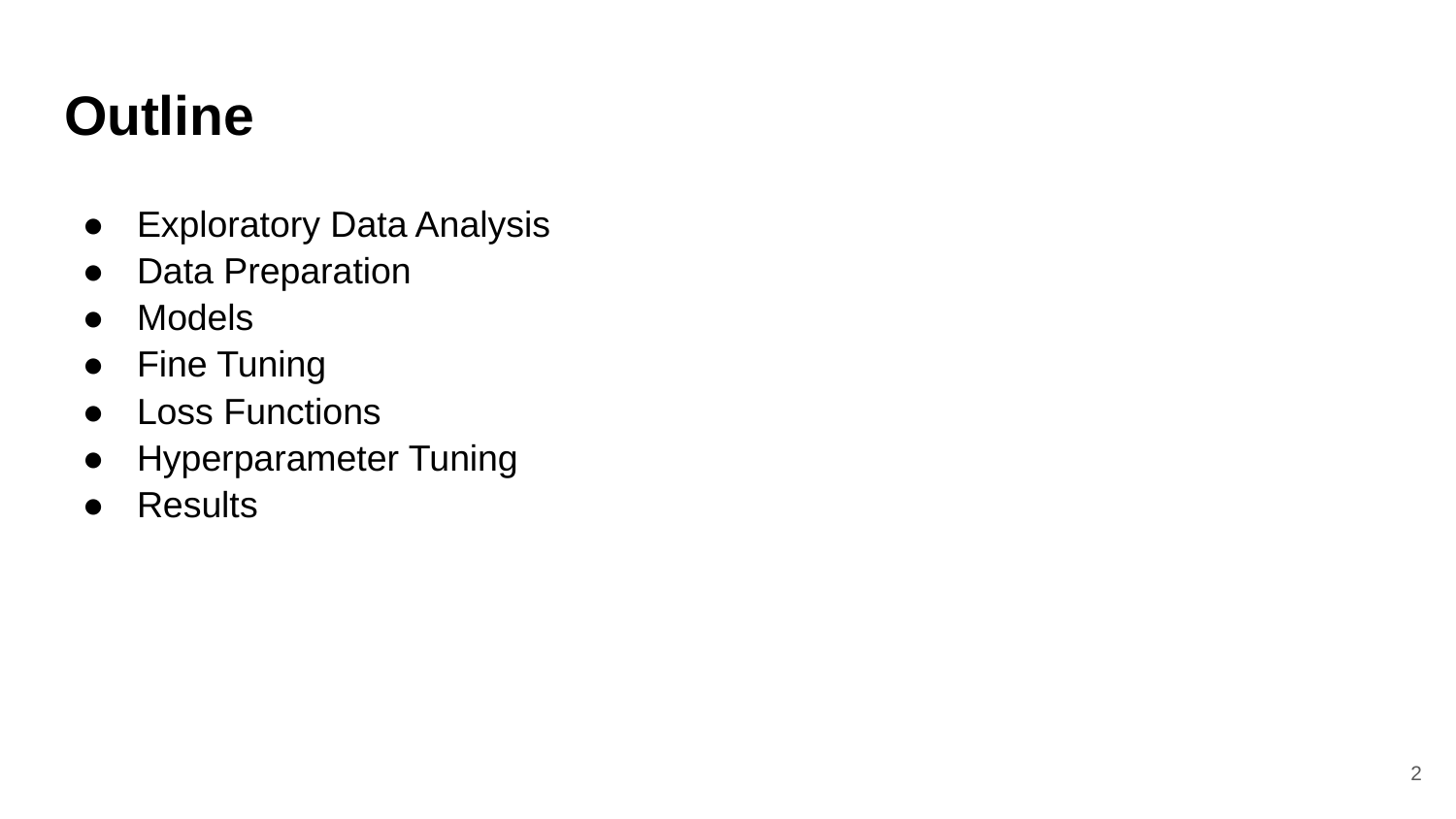

# Outline
Exploratory Data Analysis
Data Preparation
Models
Fine Tuning
Loss Functions
Hyperparameter Tuning
Results
2